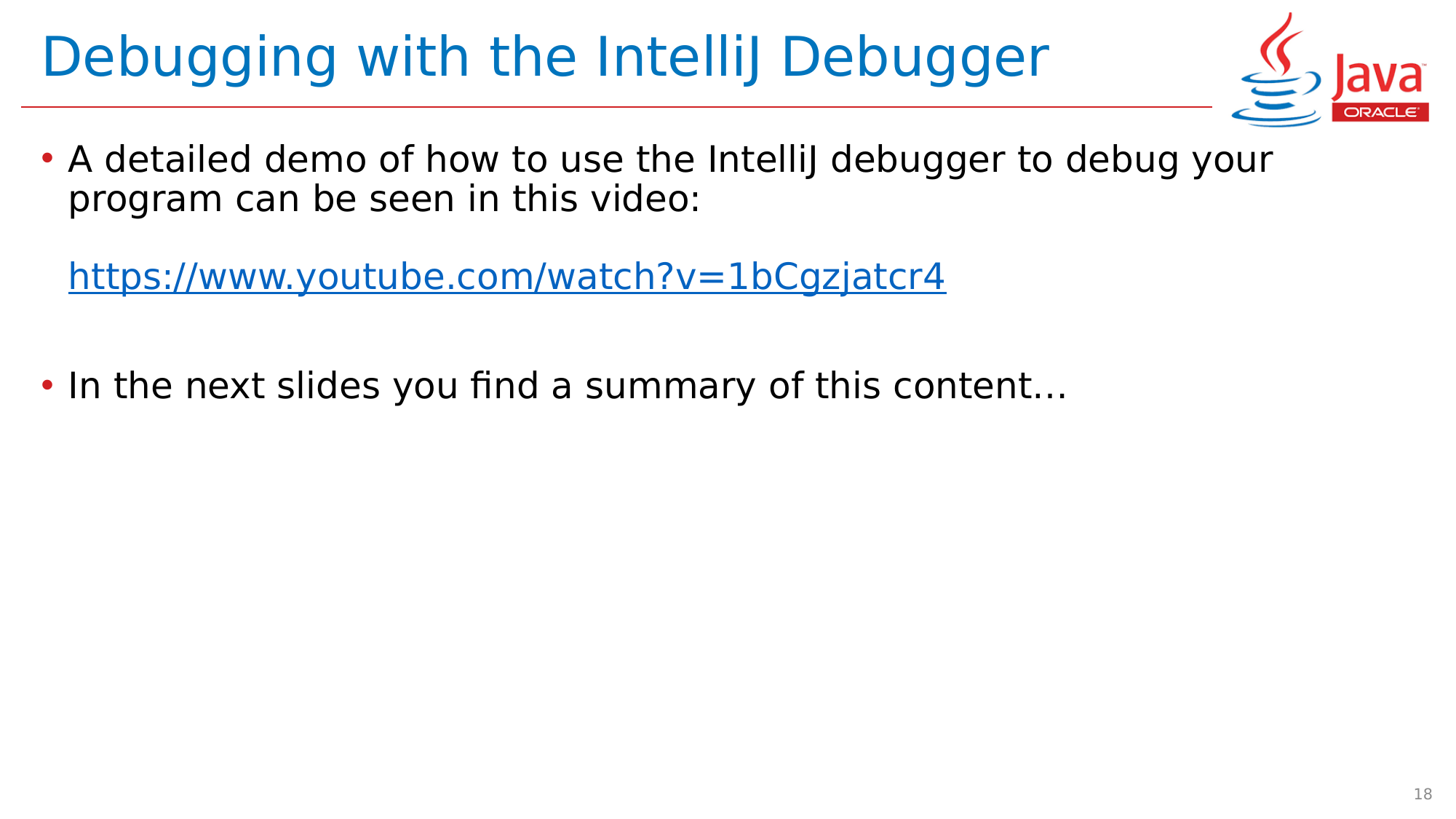

# Debugging with the IntelliJ Debugger
A detailed demo of how to use the IntelliJ debugger to debug your program can be seen in this video:
https://www.youtube.com/watch?v=1bCgzjatcr4

In the next slides you find a summary of this content…

18